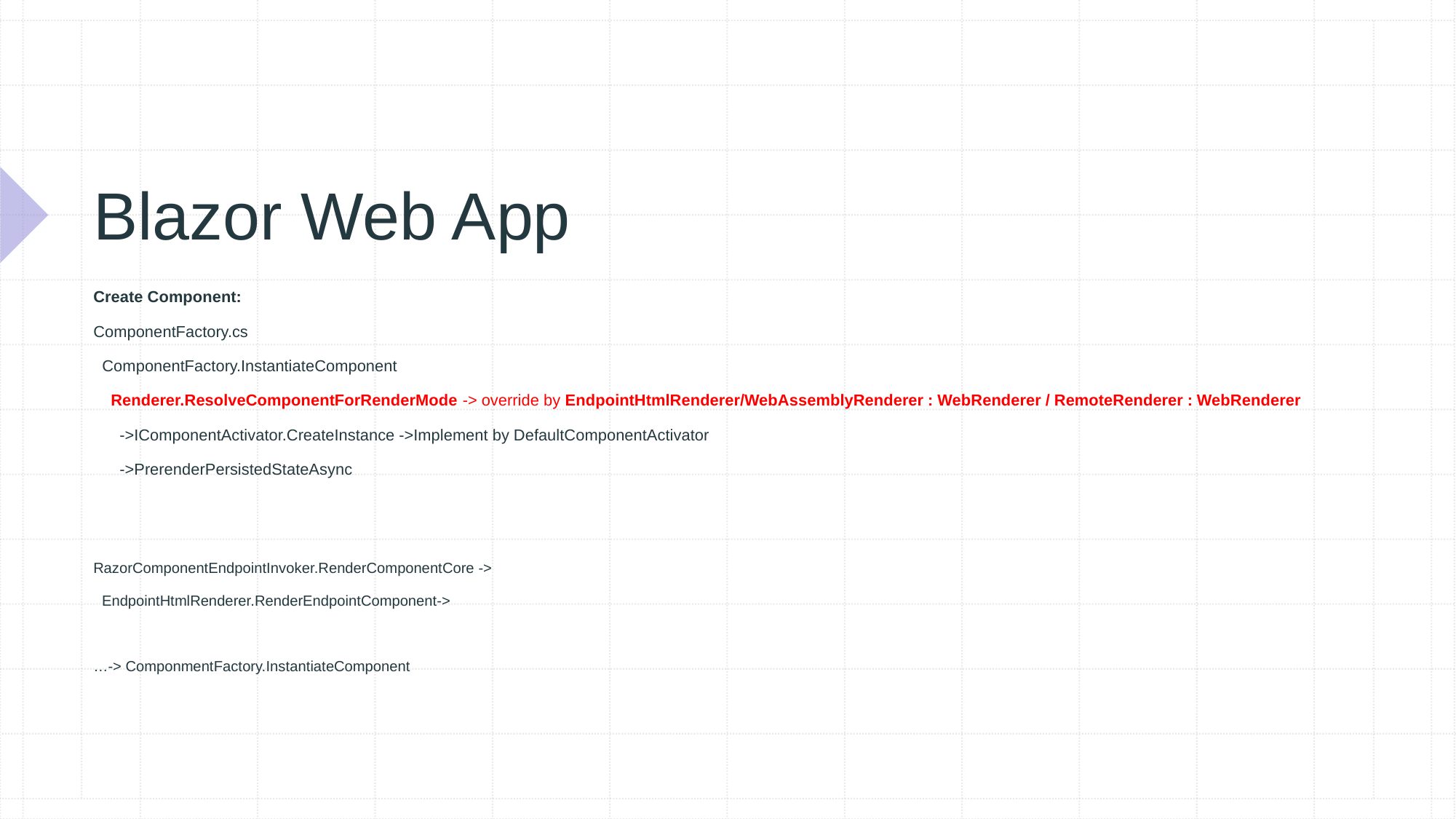

# Blazor Web App
Create Component:
ComponentFactory.cs
  ComponentFactory.InstantiateComponent
    Renderer.ResolveComponentForRenderMode -> override by EndpointHtmlRenderer/WebAssemblyRenderer : WebRenderer / RemoteRenderer : WebRenderer
      ->IComponentActivator.CreateInstance ->Implement by DefaultComponentActivator
      ->PrerenderPersistedStateAsync

RazorComponentEndpointInvoker.RenderComponentCore ->
  EndpointHtmlRenderer.RenderEndpointComponent->

…-> ComponmentFactory.InstantiateComponent